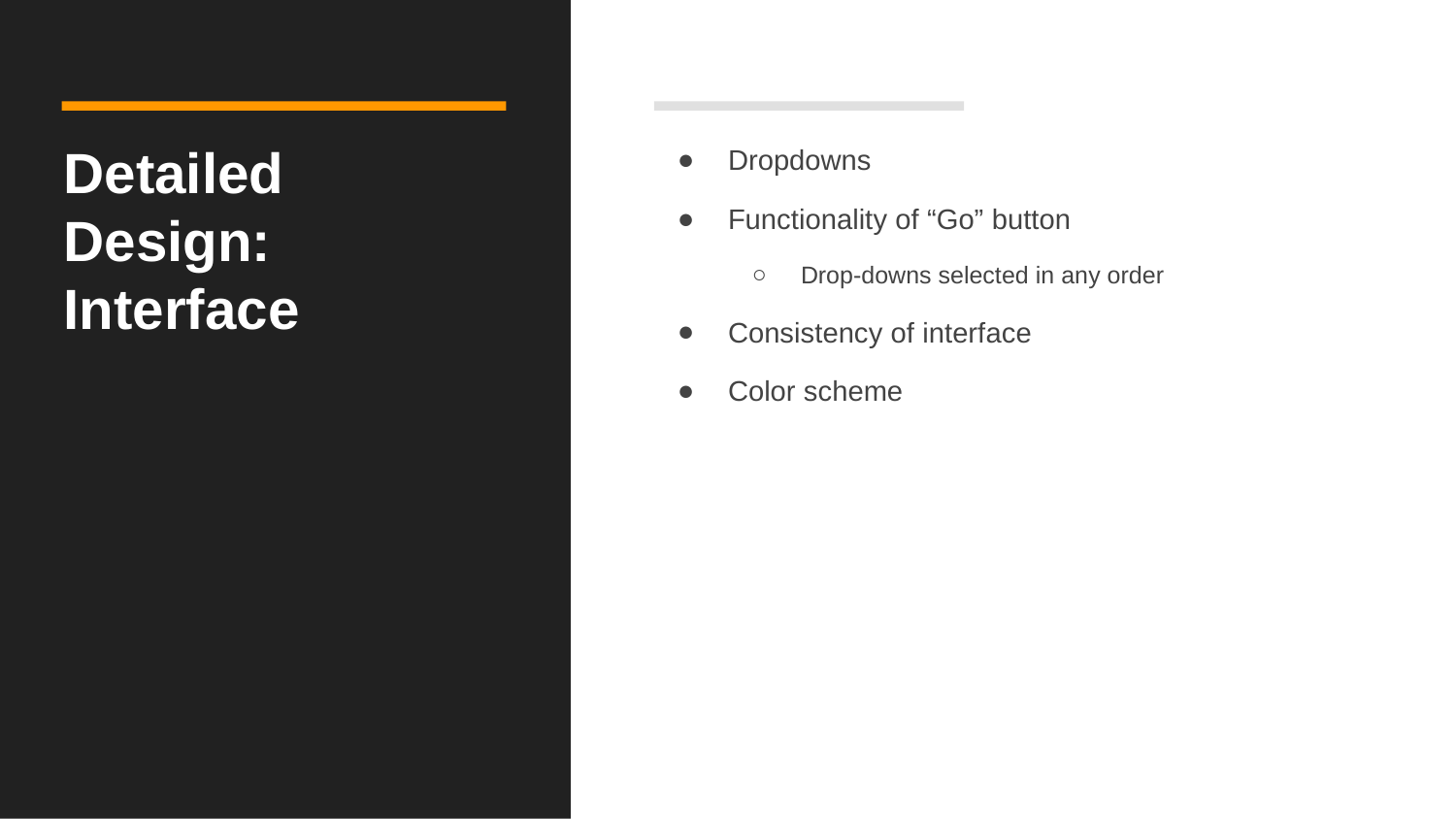

# Detailed Design: Interface
Dropdowns
Functionality of “Go” button
Drop-downs selected in any order
Consistency of interface
Color scheme